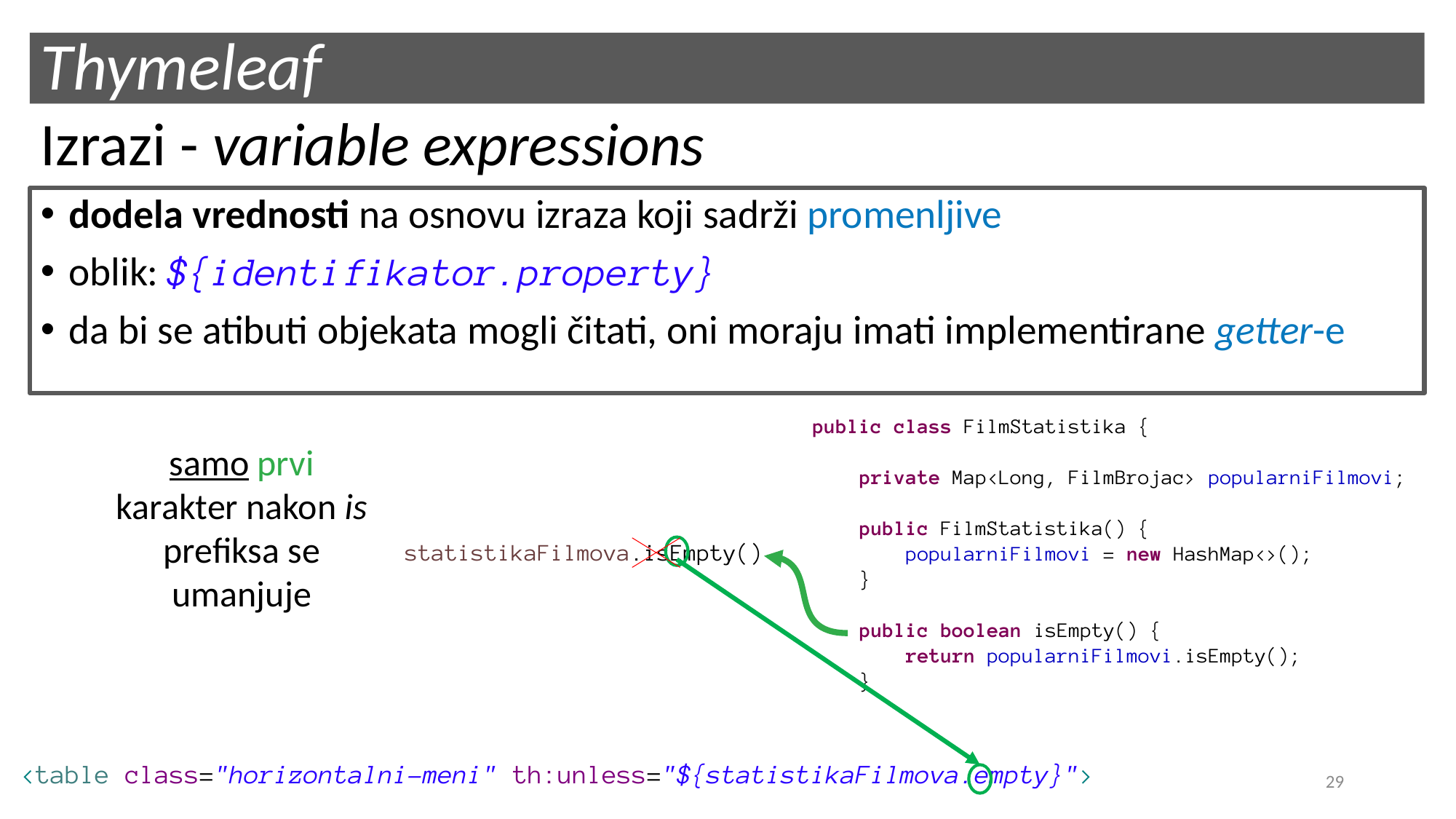

# Thymeleaf
Izrazi - variable expressions
dodela vrednosti na osnovu izraza koji sadrži promenljive
oblik: ${identifikator.property}
da bi se atibuti objekata mogli čitati, oni moraju imati implementirane getter-e
public class FilmStatistika {

    private Map<Long, FilmBrojac> popularniFilmovi;

    public FilmStatistika() {
        popularniFilmovi = new HashMap<>();
    }

    public boolean isEmpty() {
        return popularniFilmovi.isEmpty();
    }
samo prvi karakter nakon is prefiksa se umanjuje
statistikaFilmova.isEmpty()

<table class="horizontalni-meni" th:unless="${statistikaFilmova.empty}">
29